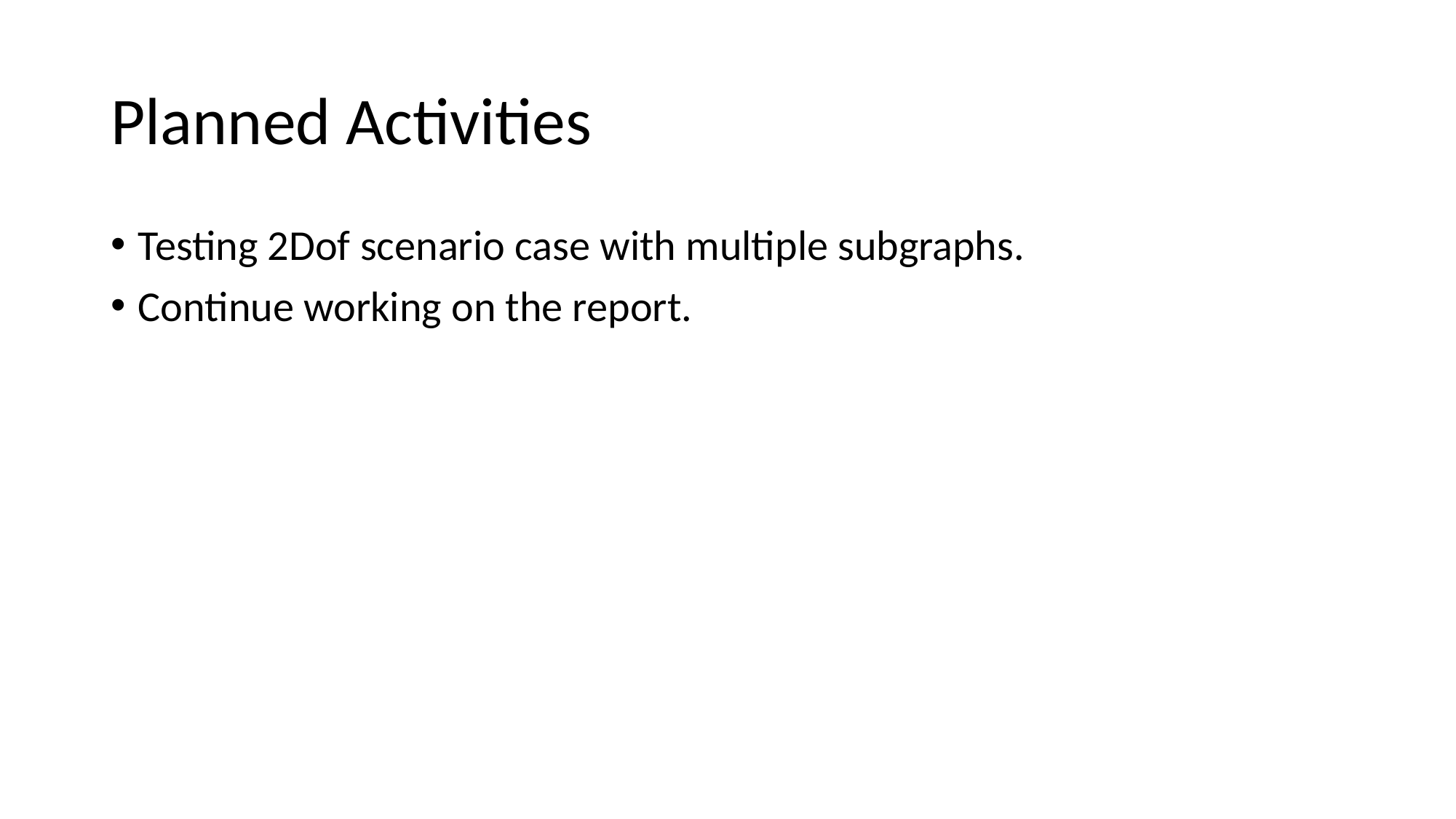

# Planned Activities
Testing 2Dof scenario case with multiple subgraphs.
Continue working on the report.